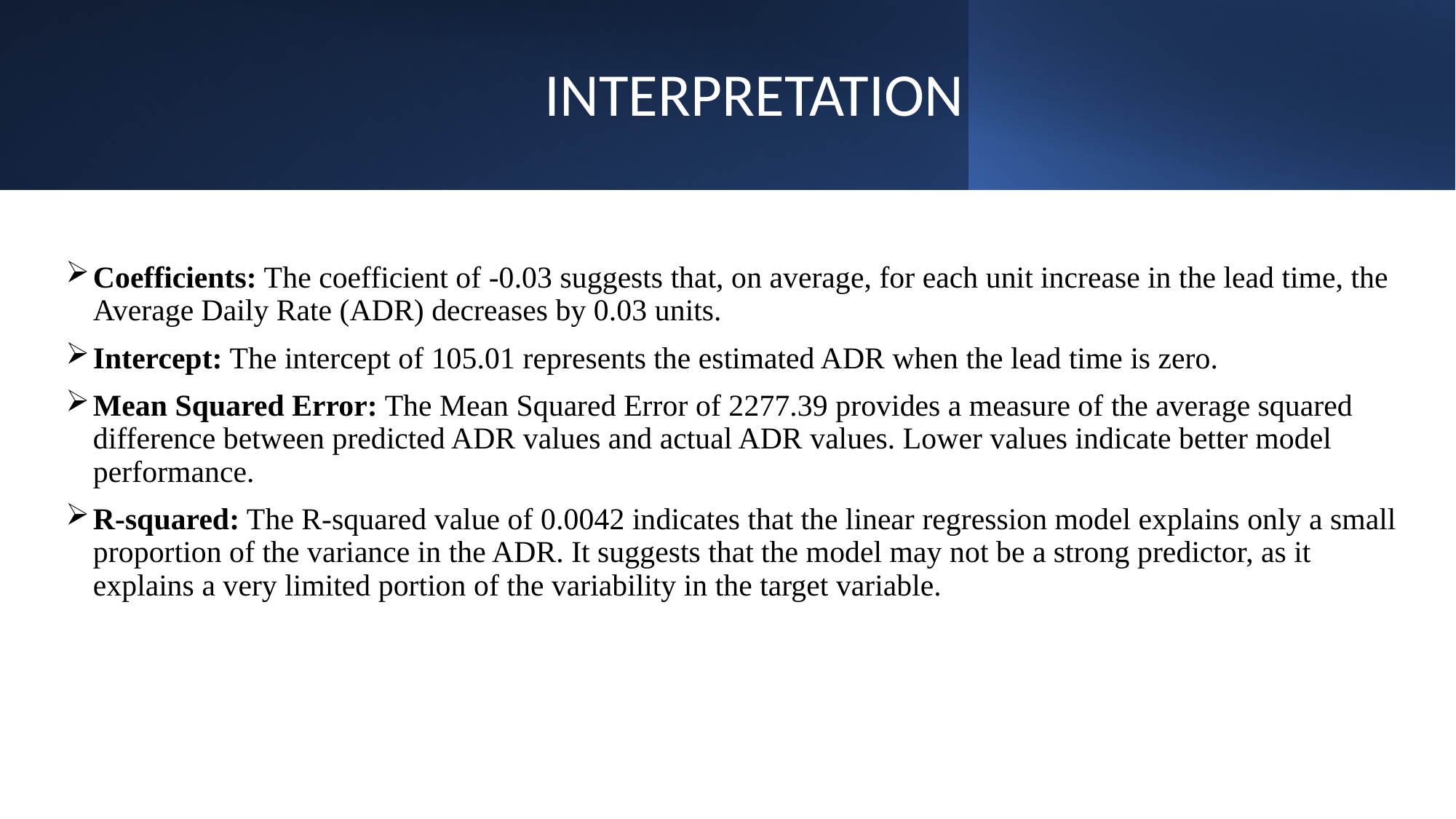

# INTERPRETATION
Coefficients: The coefficient of -0.03 suggests that, on average, for each unit increase in the lead time, the Average Daily Rate (ADR) decreases by 0.03 units.
Intercept: The intercept of 105.01 represents the estimated ADR when the lead time is zero.
Mean Squared Error: The Mean Squared Error of 2277.39 provides a measure of the average squared difference between predicted ADR values and actual ADR values. Lower values indicate better model performance.
R-squared: The R-squared value of 0.0042 indicates that the linear regression model explains only a small proportion of the variance in the ADR. It suggests that the model may not be a strong predictor, as it explains a very limited portion of the variability in the target variable.